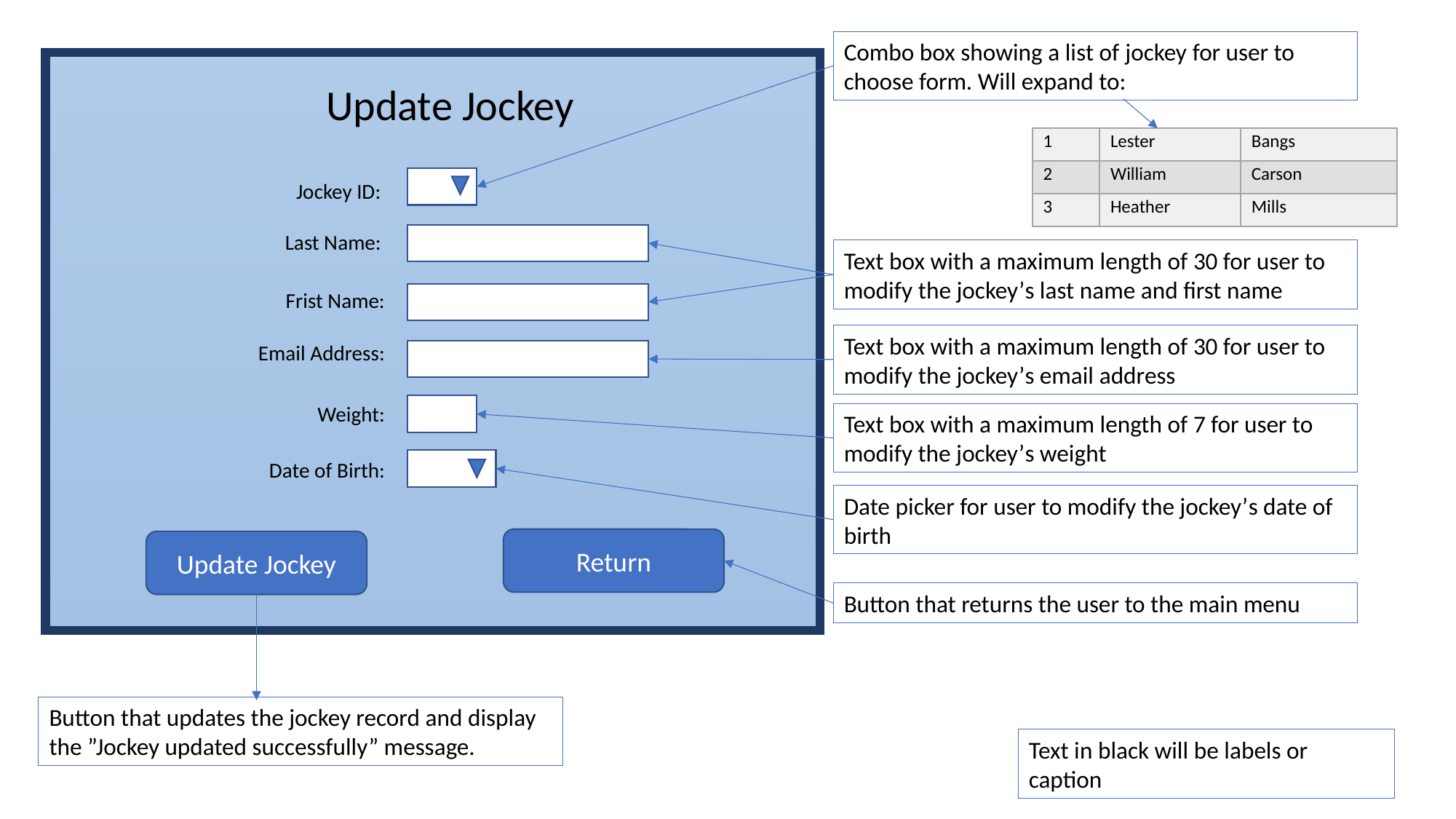

Combo box showing a list of jockey for user to choose form. Will expand to:

Update Jockey
| 1 | Lester | Bangs |
| --- | --- | --- |
| 2 | William | Carson |
| 3 | Heather | Mills |

Jockey ID:

Last Name:

Text box with a maximum length of 30 for user to modify the jockey’s last name and first name
Frist Name:

Text box with a maximum length of 30 for user to modify the jockey’s email address
Email Address:

Weight:

Text box with a maximum length of 7 for user to modify the jockey’s weight

Date of Birth:

Date picker for user to modify the jockey’s date of birth
Return
Update Jockey
Button that returns the user to the main menu
Button that updates the jockey record and display the ”Jockey updated successfully” message.
Text in black will be labels or caption